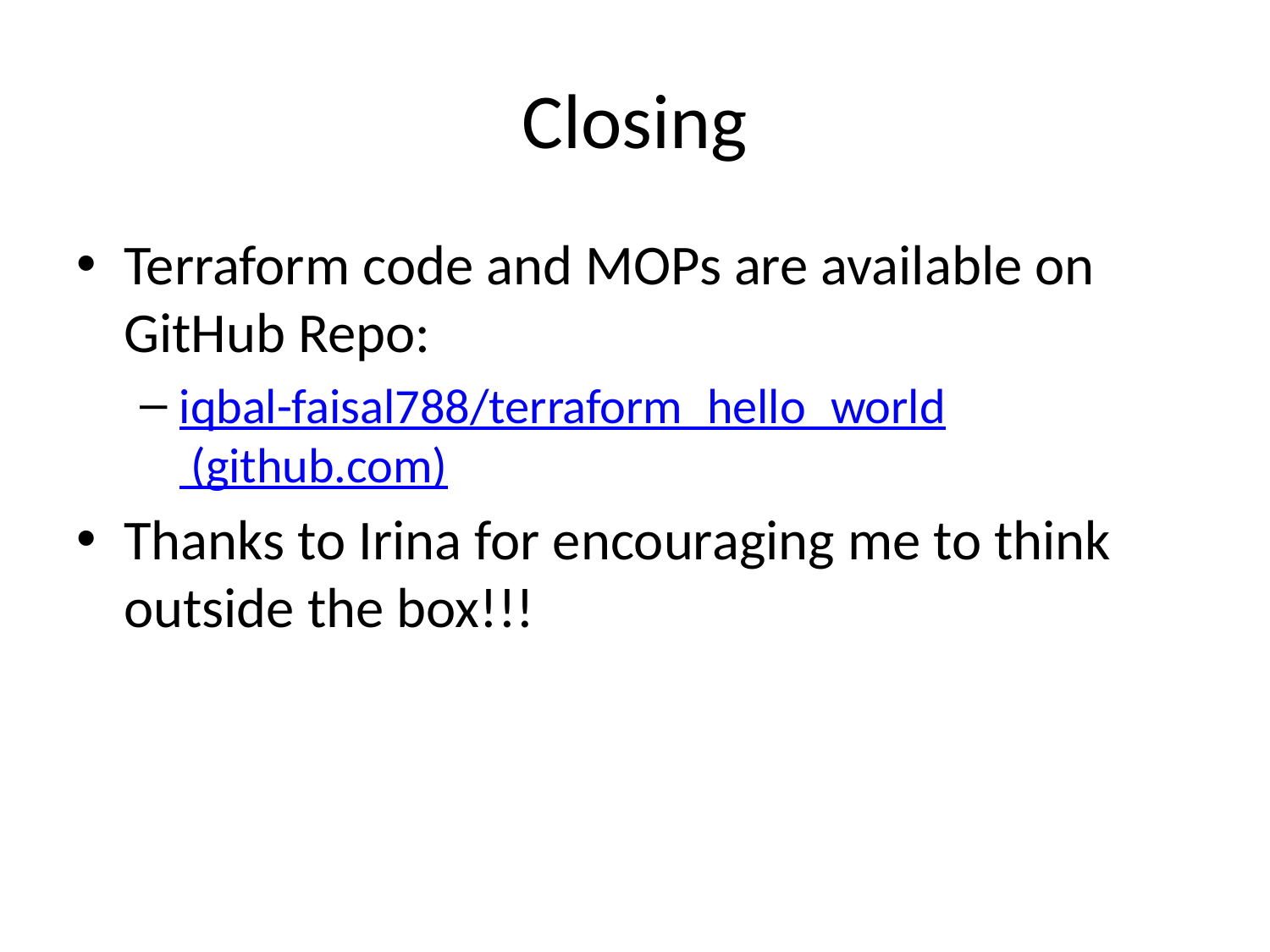

# Closing
Terraform code and MOPs are available on GitHub Repo:
iqbal-faisal788/terraform_hello_world (github.com)
Thanks to Irina for encouraging me to think outside the box!!!